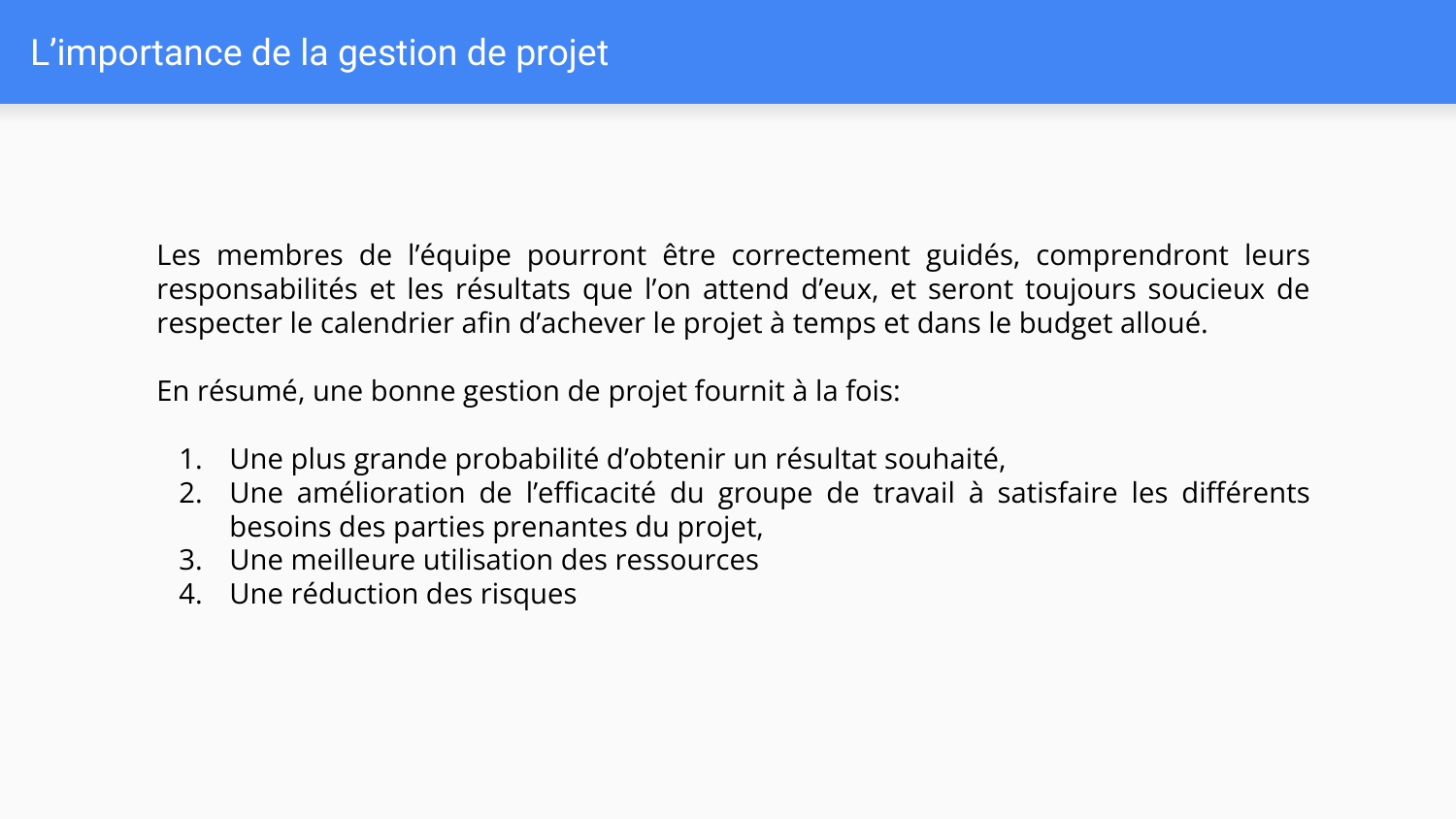

# L’importance de la gestion de projet
Les membres de l’équipe pourront être correctement guidés, comprendront leurs responsabilités et les résultats que l’on attend d’eux, et seront toujours soucieux de respecter le calendrier afin d’achever le projet à temps et dans le budget alloué.

En résumé, une bonne gestion de projet fournit à la fois:

Une plus grande probabilité d’obtenir un résultat souhaité,
Une amélioration de l’efficacité du groupe de travail à satisfaire les différents besoins des parties prenantes du projet,
Une meilleure utilisation des ressources
Une réduction des risques